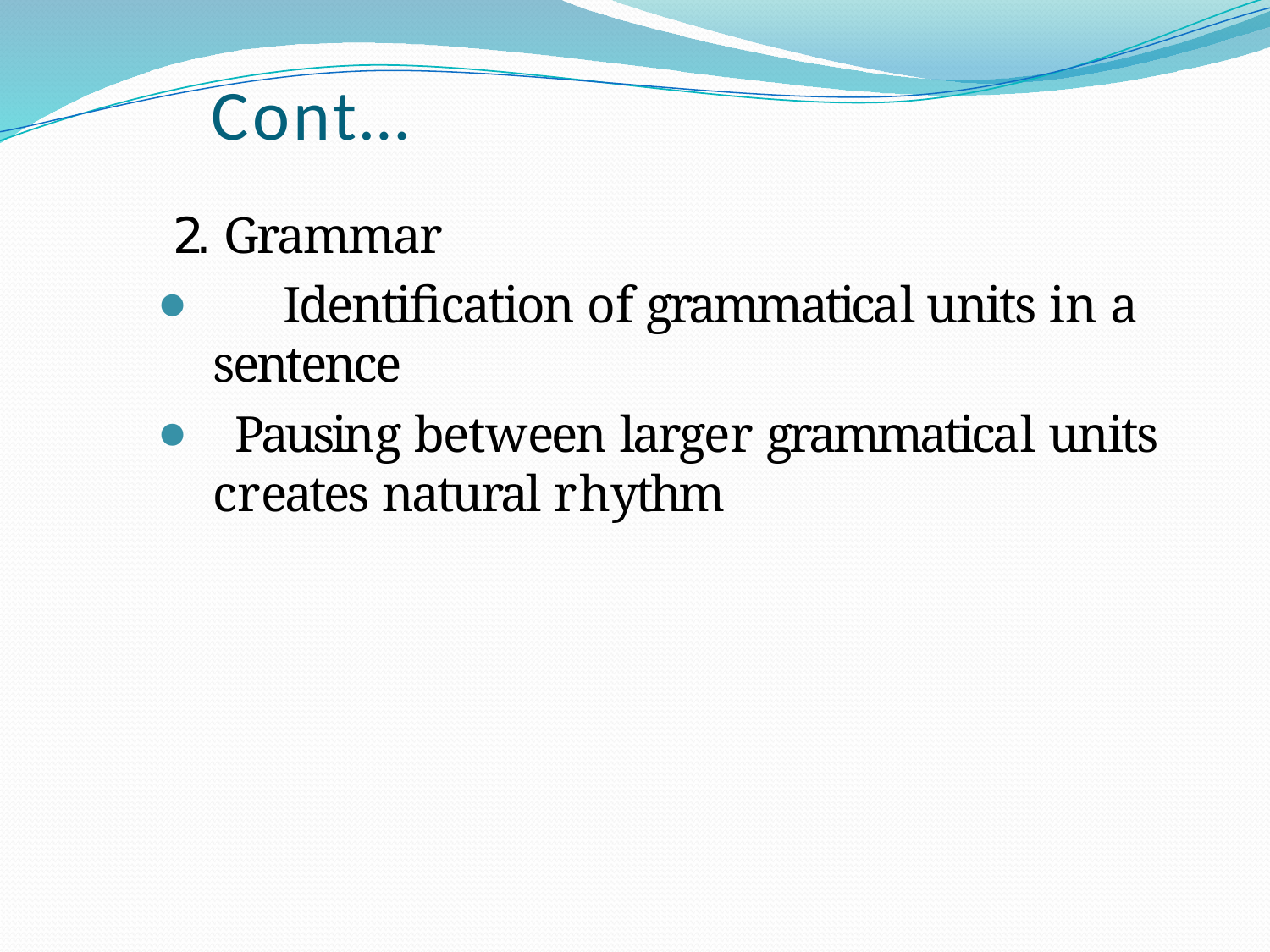

# Cont…
2. Grammar
	Identification of grammatical units in a  sentence
  Pausing between larger grammatical units  creates natural rhythm